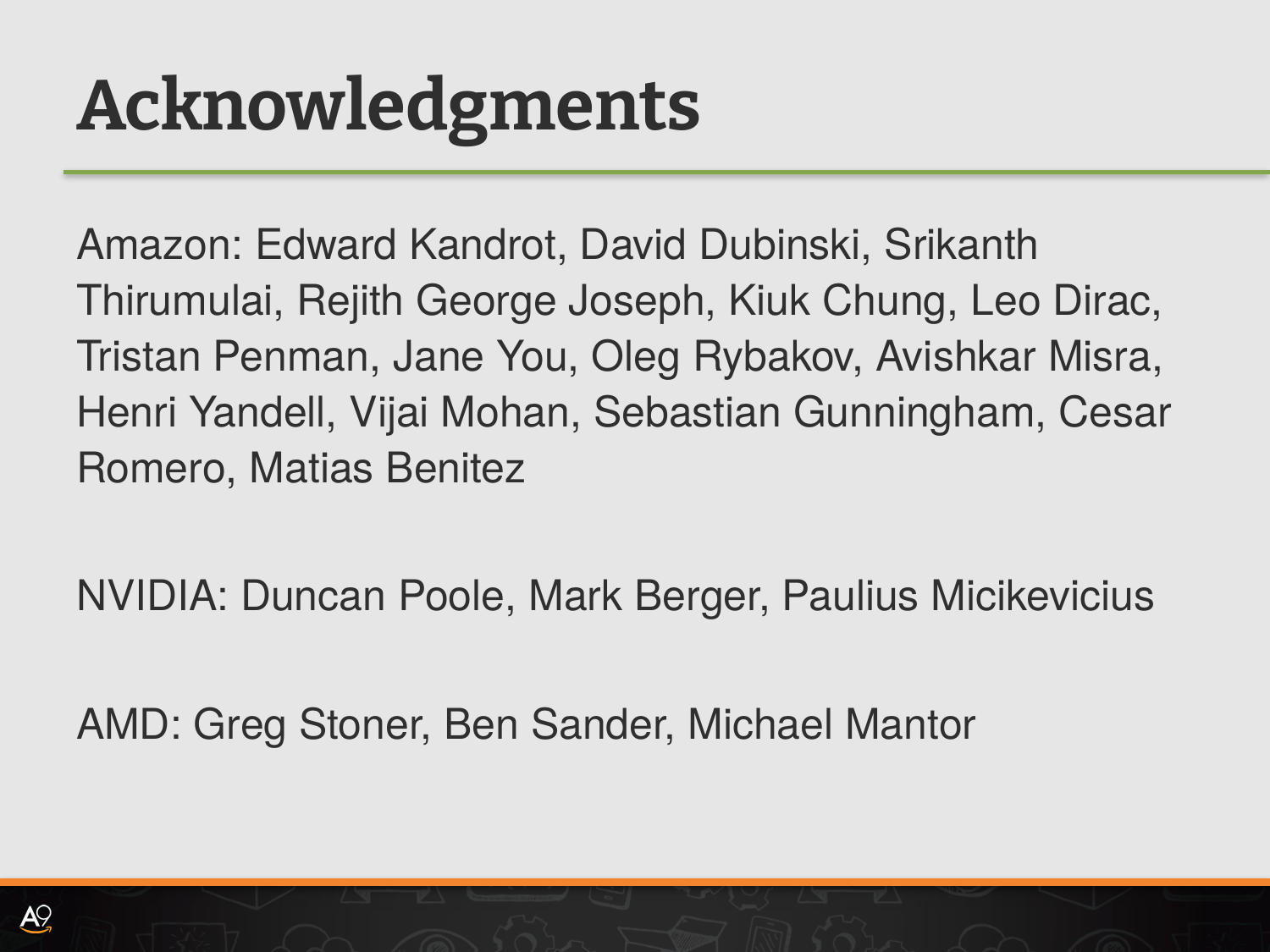

# Acknowledgments
Amazon: Edward Kandrot, David Dubinski, Srikanth Thirumulai, Rejith George Joseph, Kiuk Chung, Leo Dirac, Tristan Penman, Jane You, Oleg Rybakov, Avishkar Misra, Henri Yandell, Vijai Mohan, Sebastian Gunningham, Cesar Romero, Matias Benitez

NVIDIA: Duncan Poole, Mark Berger, Paulius Micikevicius

AMD: Greg Stoner, Ben Sander, Michael Mantor